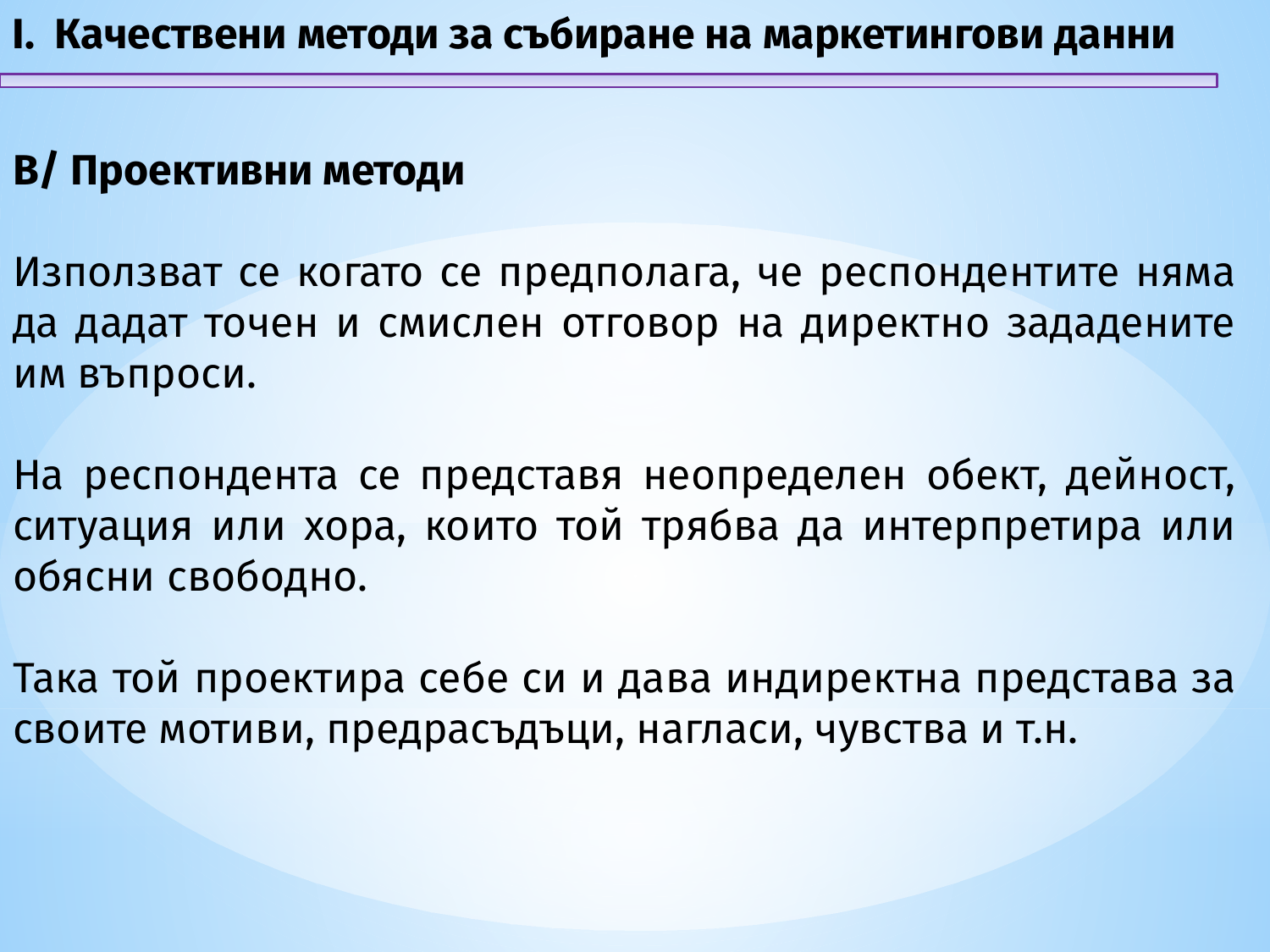

I.  Качествени методи за събиране на маркетингови данни

В/ Проективни методи

Използват се когато се предполага, че респондентите няма да дадат точен и смислен отговор на директно зададените им въпроси.

На респондента се представя неопределен обект, дейност, ситуация или хора, които той трябва да интерпретира или обясни свободно.

Така той проектира себе си и дава индиректна представа за своите мотиви, предрасъдъци, нагласи, чувства и т.н.